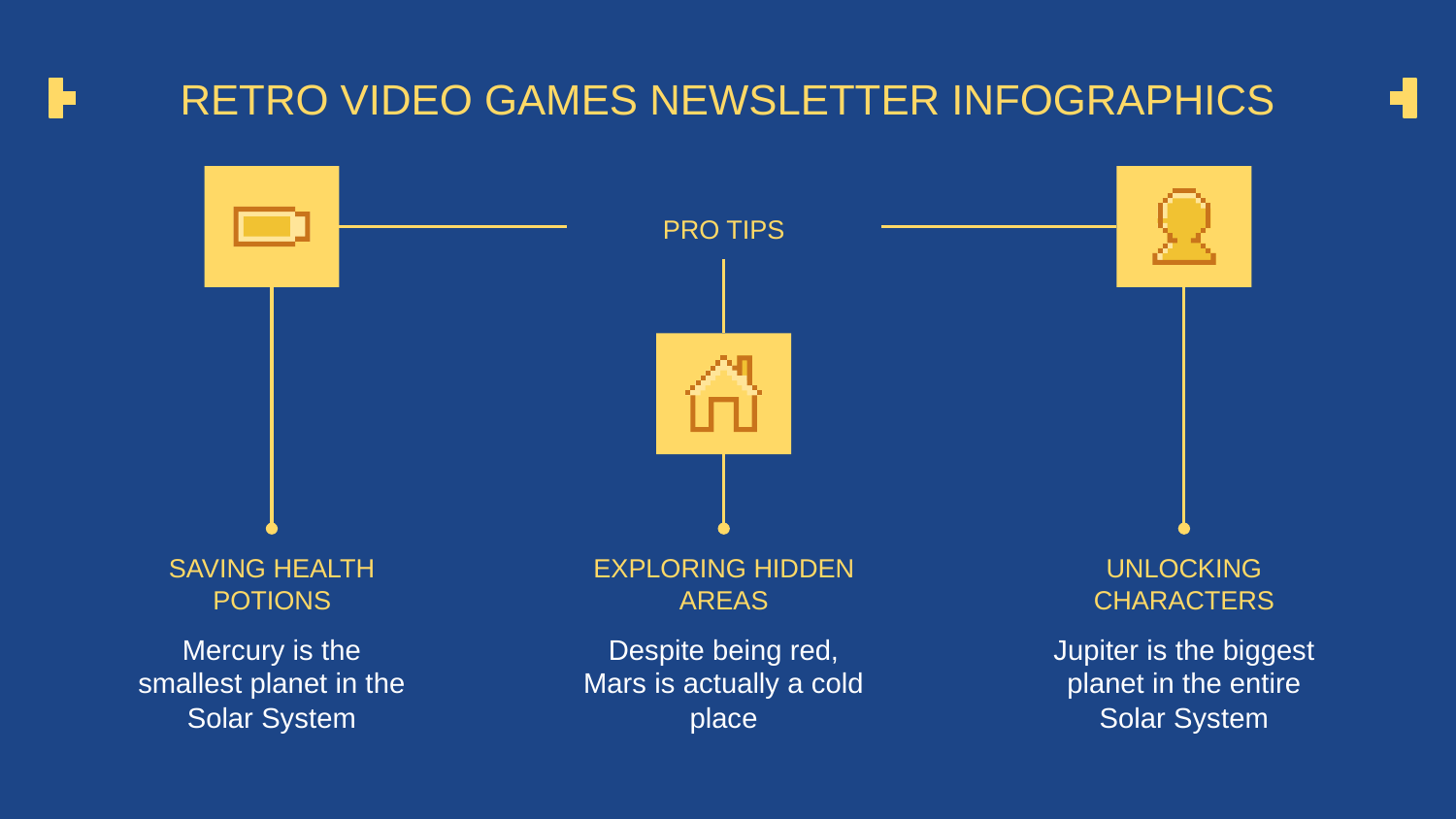

# RETRO VIDEO GAMES NEWSLETTER INFOGRAPHICS

PRO TIPS

SAVING HEALTH POTIONS
Mercury is the smallest planet in the Solar System
EXPLORING HIDDEN AREAS
Despite being red, Mars is actually a cold place
UNLOCKING CHARACTERS
Jupiter is the biggest planet in the entire Solar System